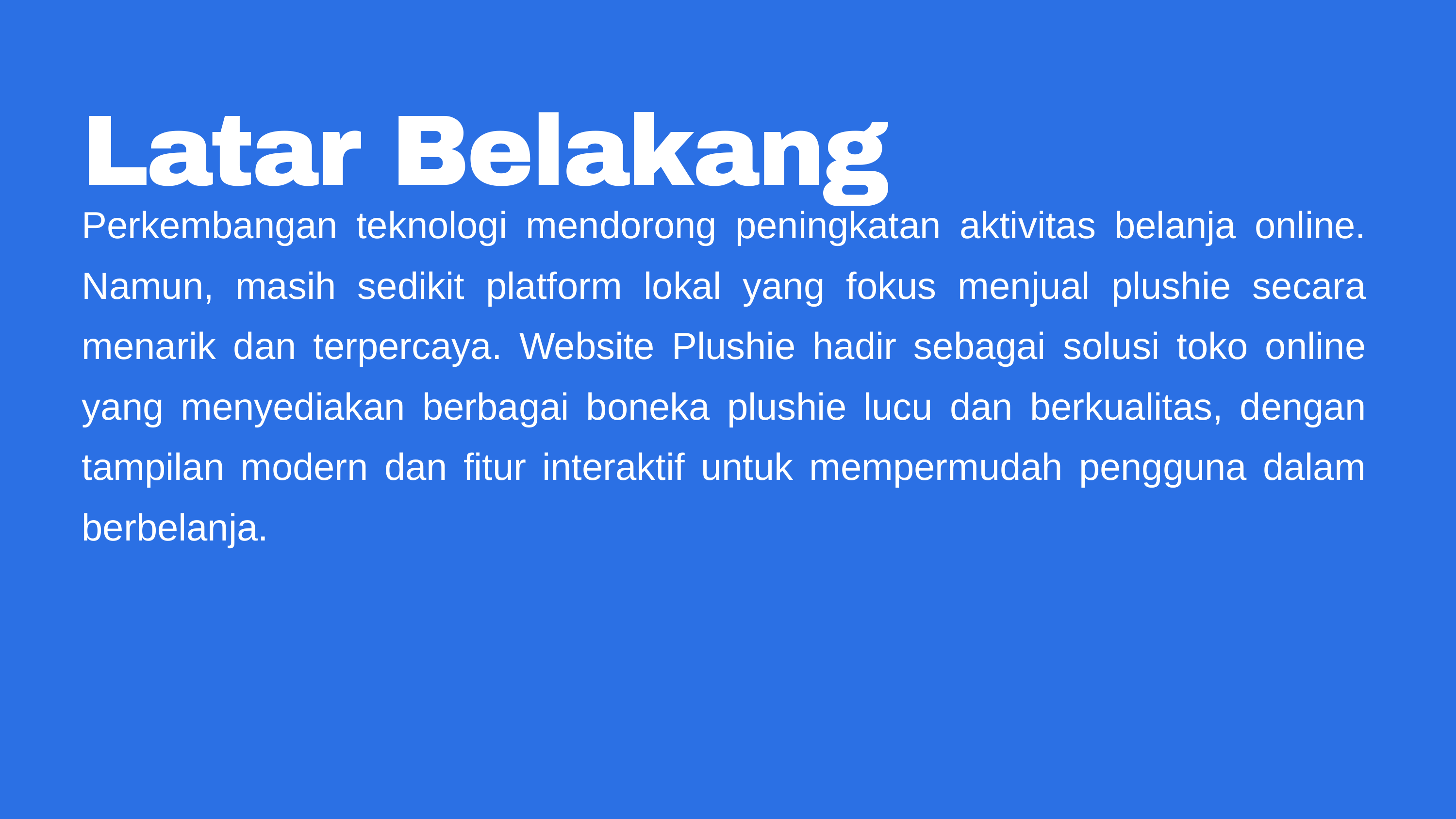

Latar Belakang
Perkembangan teknologi mendorong peningkatan aktivitas belanja online. Namun, masih sedikit platform lokal yang fokus menjual plushie secara menarik dan terpercaya. Website Plushie hadir sebagai solusi toko online yang menyediakan berbagai boneka plushie lucu dan berkualitas, dengan tampilan modern dan fitur interaktif untuk mempermudah pengguna dalam berbelanja.